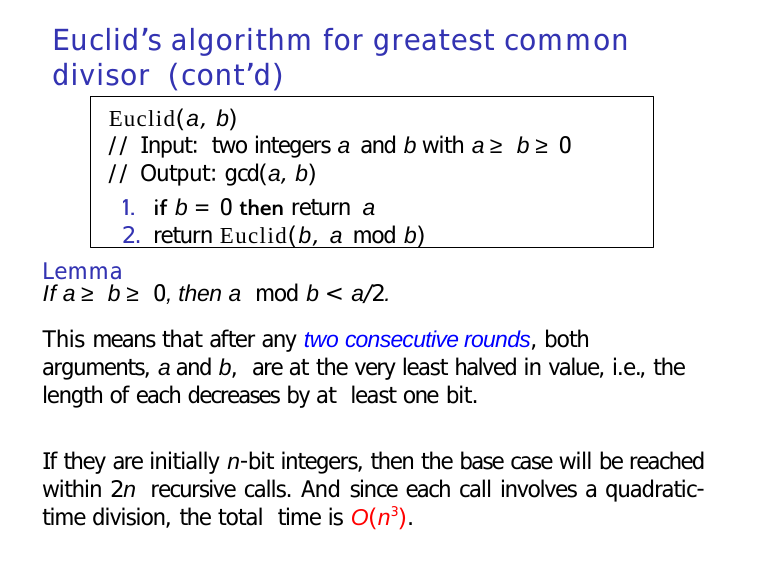

# Euclid’s algorithm for greatest common divisor  (cont’d)
Euclid(a, b)
// Input:  two integers a  and b with a ≥ b ≥ 0
// Output: gcd(a, b)
if b = 0 then return a
return Euclid(b, a  mod b)
Lemma
If a ≥ b ≥ 0, then a  mod b < a/2.
This means that after any two consecutive rounds, both arguments, a and b,  are at the very least halved in value, i.e., the length of each decreases by at  least one bit.

If they are initially n-bit integers, then the base case will be reached within 2n  recursive calls. And since each call involves a quadratic-time division, the total  time is O(n3).